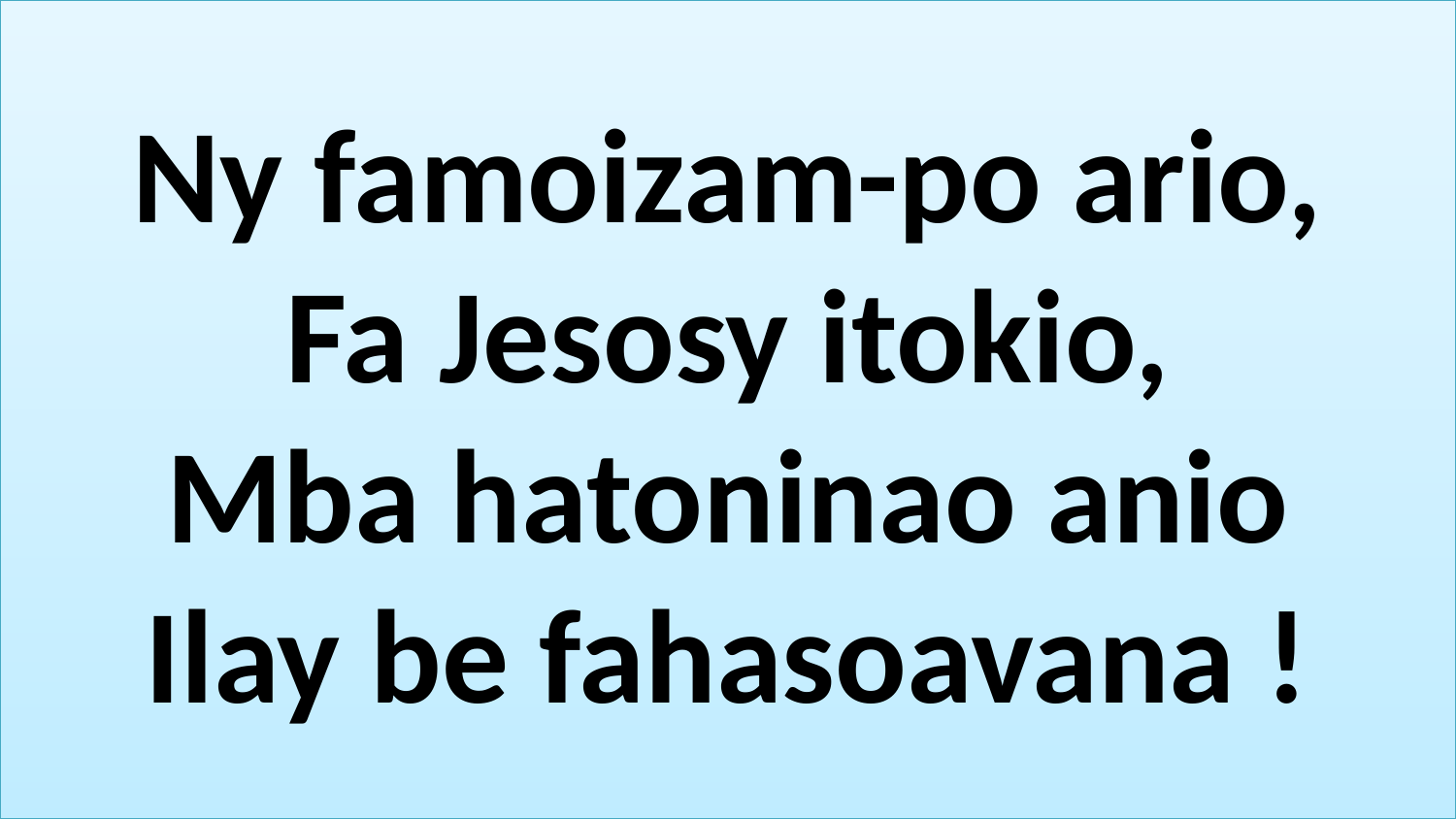

# Ny famoizam-po ario, Fa Jesosy itokio, Mba hatoninao anio Ilay be fahasoavana !